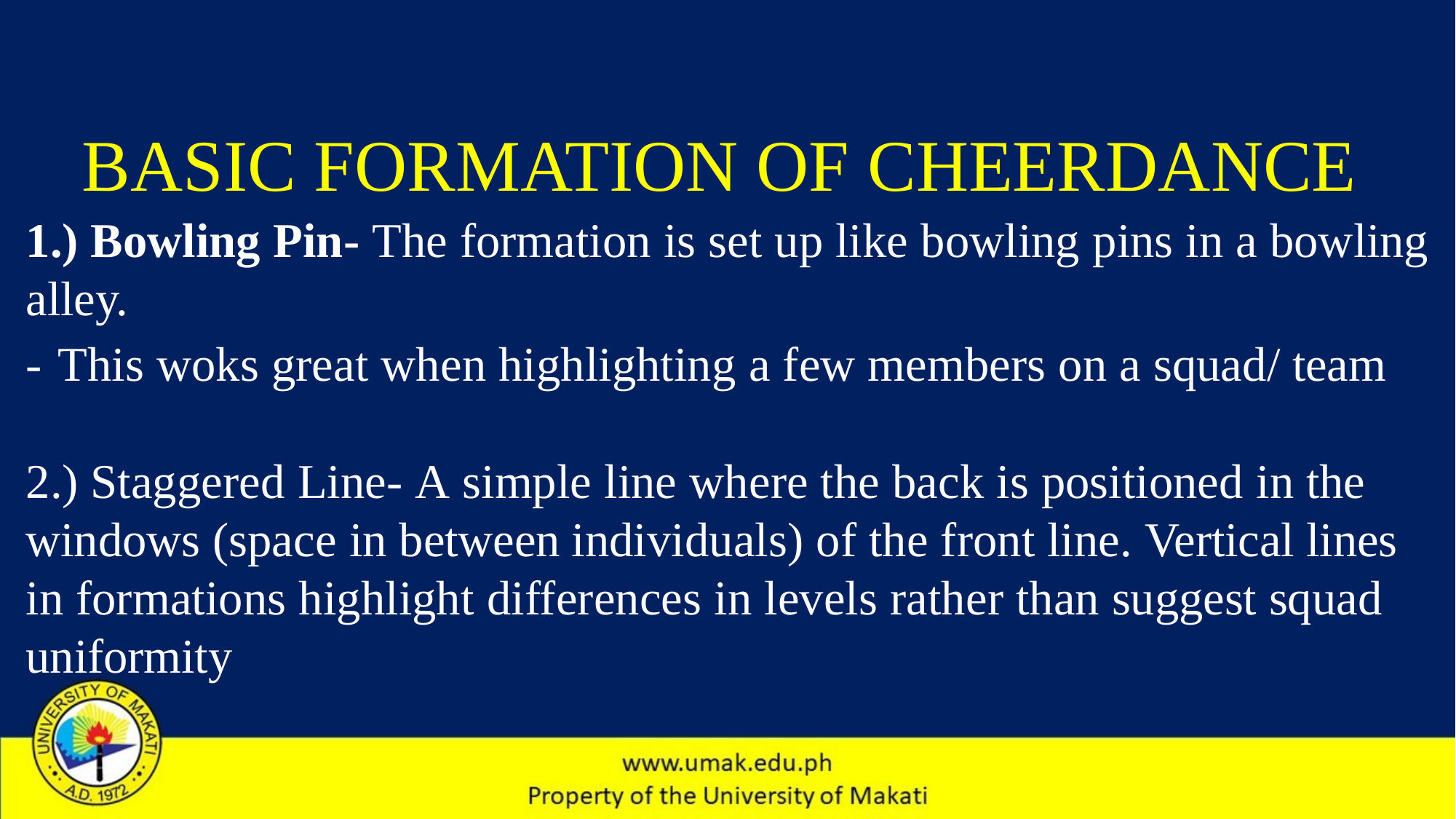

#
BASIC FORMATION OF CHEERDANCE
1.) Bowling Pin- The formation is set up like bowling pins in a bowling
alley.
-	This woks great when highlighting a few members on a squad/ team

2.) Staggered Line- A simple line where the back is positioned in the windows (space in between	individuals) of the front line. Vertical lines in formations highlight differences in levels rather than suggest squad uniformity